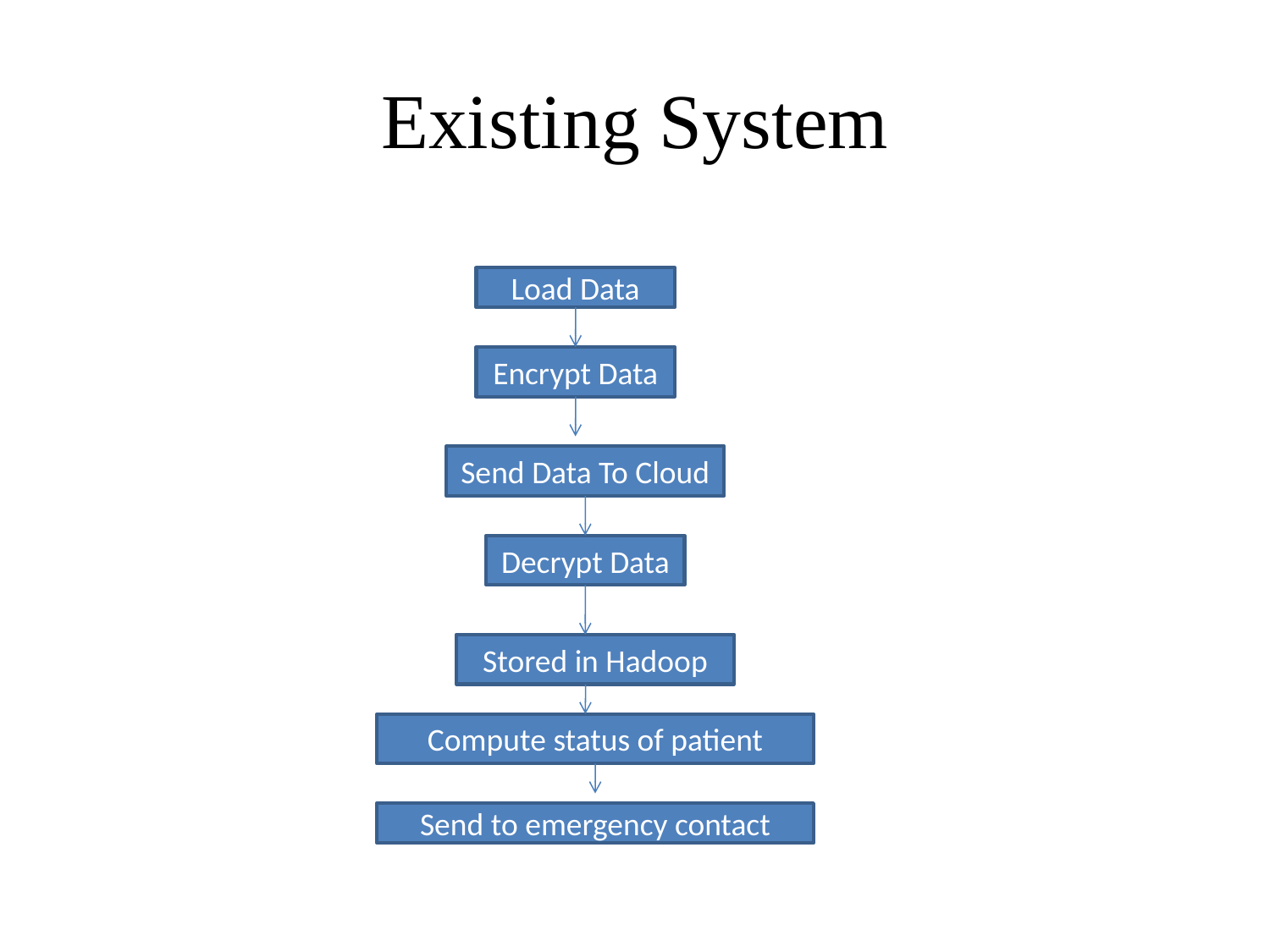

# Existing System

Load Data
Encrypt Data
Send Data To Cloud
Decrypt Data
Stored in Hadoop
Compute status of patient
Send to emergency contact